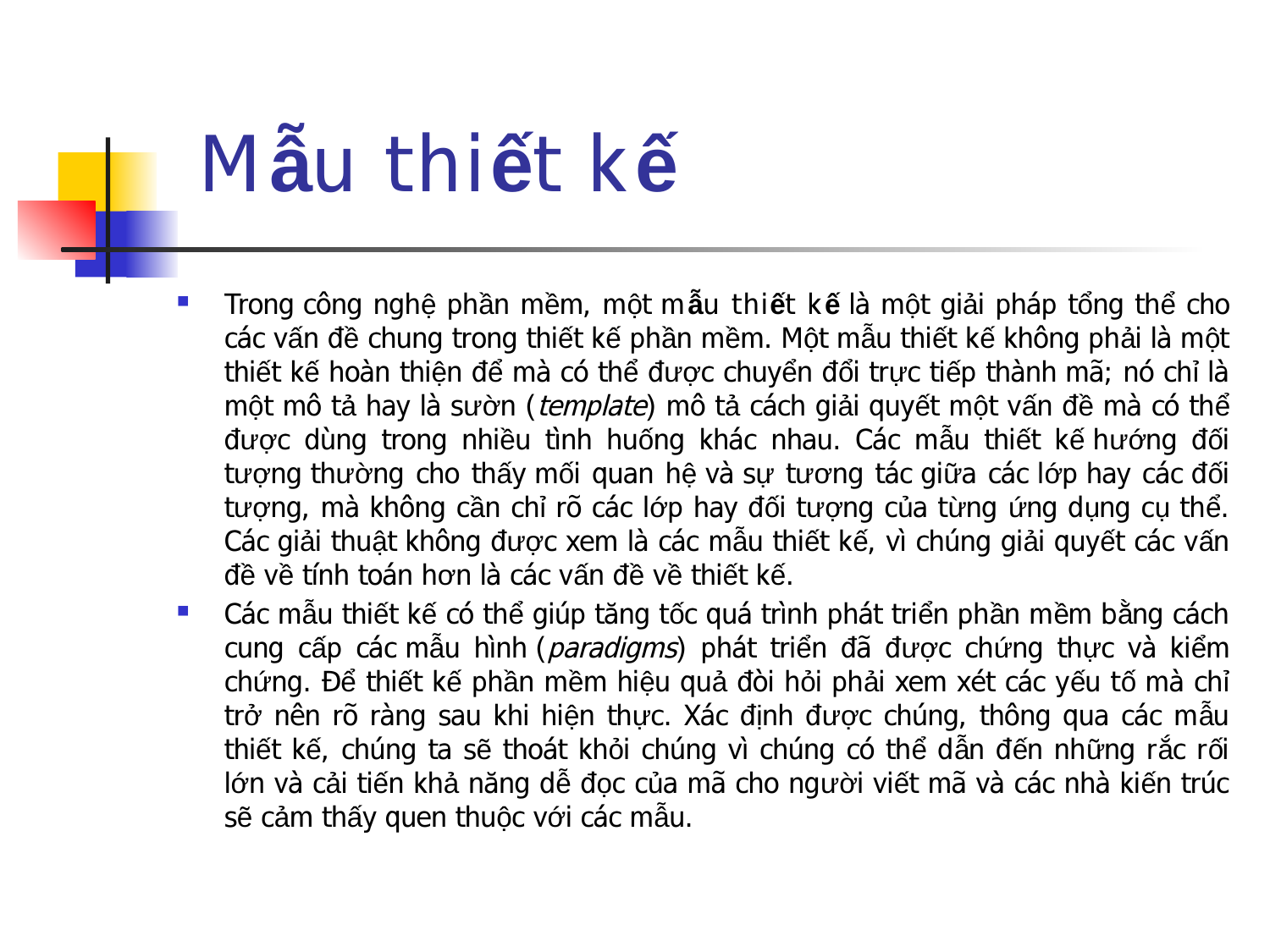

# Mẫu thiết kế
Trong công nghệ phần mềm, một mẫu thiết kế là một giải pháp tổng thể cho các vấn đề chung trong thiết kế phần mềm. Một mẫu thiết kế không phải là một thiết kế hoàn thiện để mà có thể được chuyển đổi trực tiếp thành mã; nó chỉ là một mô tả hay là sườn (template) mô tả cách giải quyết một vấn đề mà có thể được dùng trong nhiều tình huống khác nhau. Các mẫu thiết kế hướng đối tượng thường cho thấy mối quan hệ và sự tương tác giữa các lớp hay các đối tượng, mà không cần chỉ rõ các lớp hay đối tượng của từng ứng dụng cụ thể. Các giải thuật không được xem là các mẫu thiết kế, vì chúng giải quyết các vấn đề về tính toán hơn là các vấn đề về thiết kế.
Các mẫu thiết kế có thể giúp tăng tốc quá trình phát triển phần mềm bằng cách cung cấp các mẫu hình (paradigms) phát triển đã được chứng thực và kiểm chứng. Để thiết kế phần mềm hiệu quả đòi hỏi phải xem xét các yếu tố mà chỉ trở nên rõ ràng sau khi hiện thực. Xác định được chúng, thông qua các mẫu thiết kế, chúng ta sẽ thoát khỏi chúng vì chúng có thể dẫn đến những rắc rối lớn và cải tiến khả năng dễ đọc của mã cho người viết mã và các nhà kiến trúc sẽ cảm thấy quen thuộc với các mẫu.